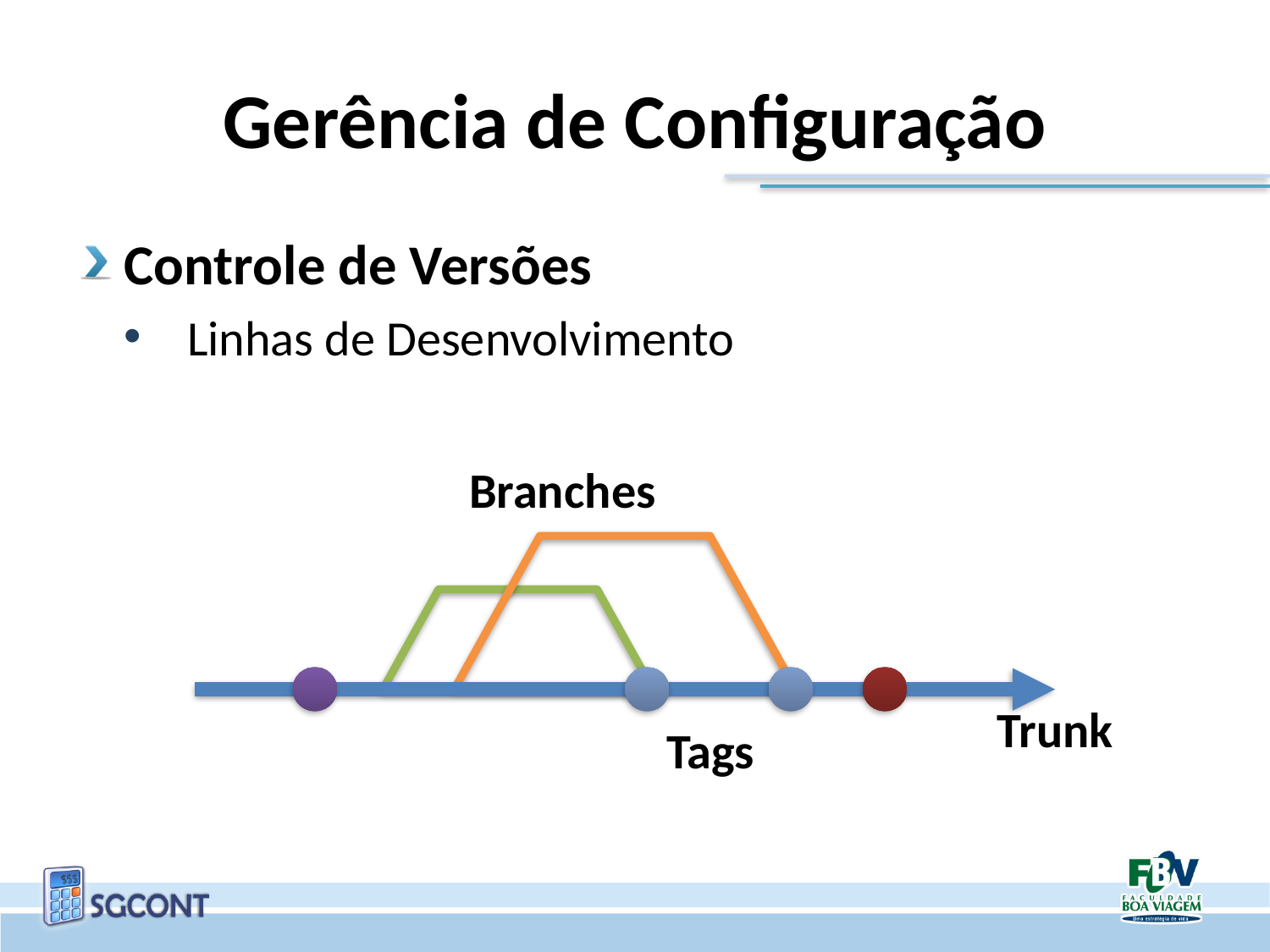

# Gerência de Configuração
Controle de Versões
Linhas de Desenvolvimento
Branches

Trunk
Tags